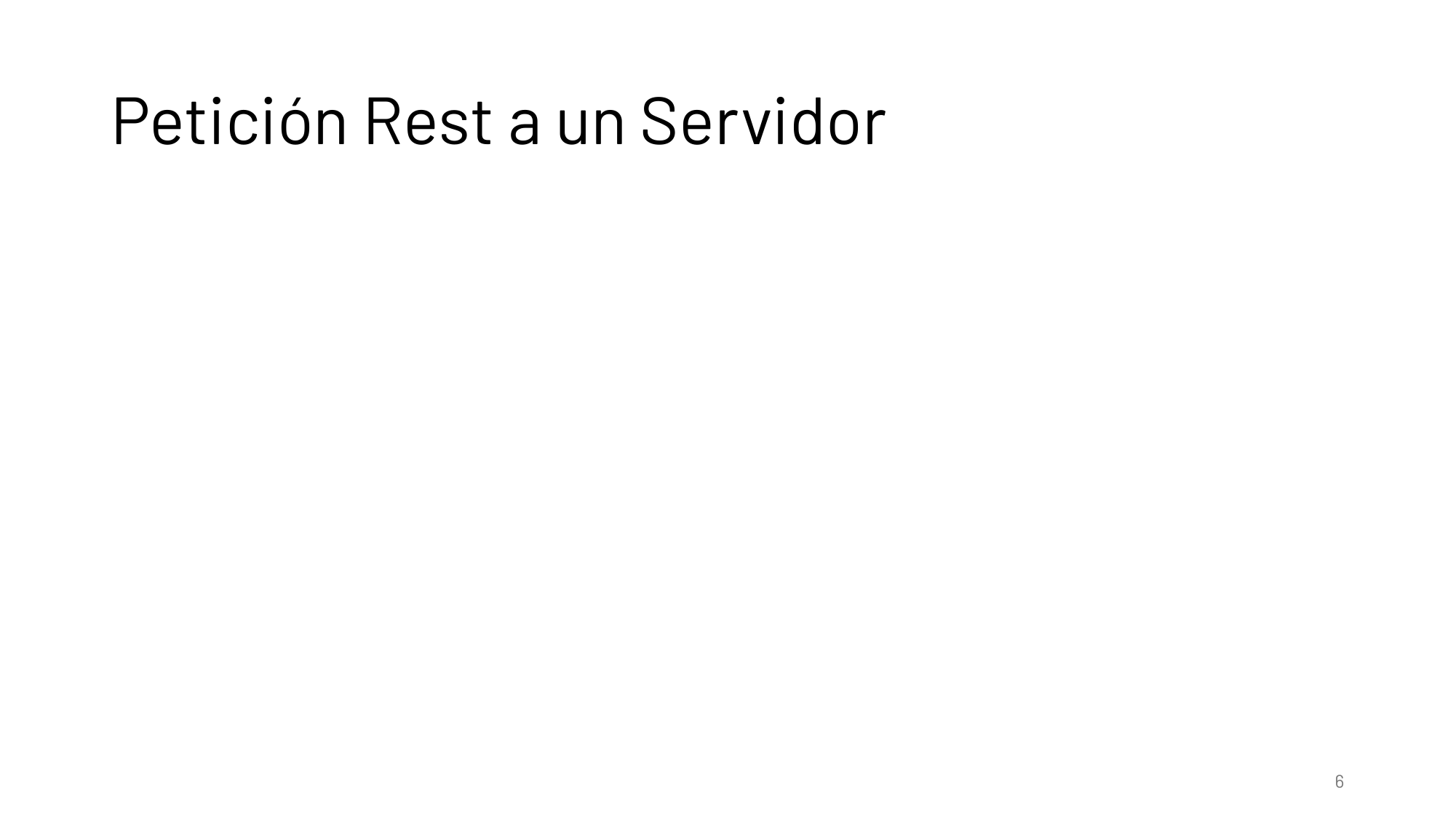

# Petición Rest a un Servidor

6